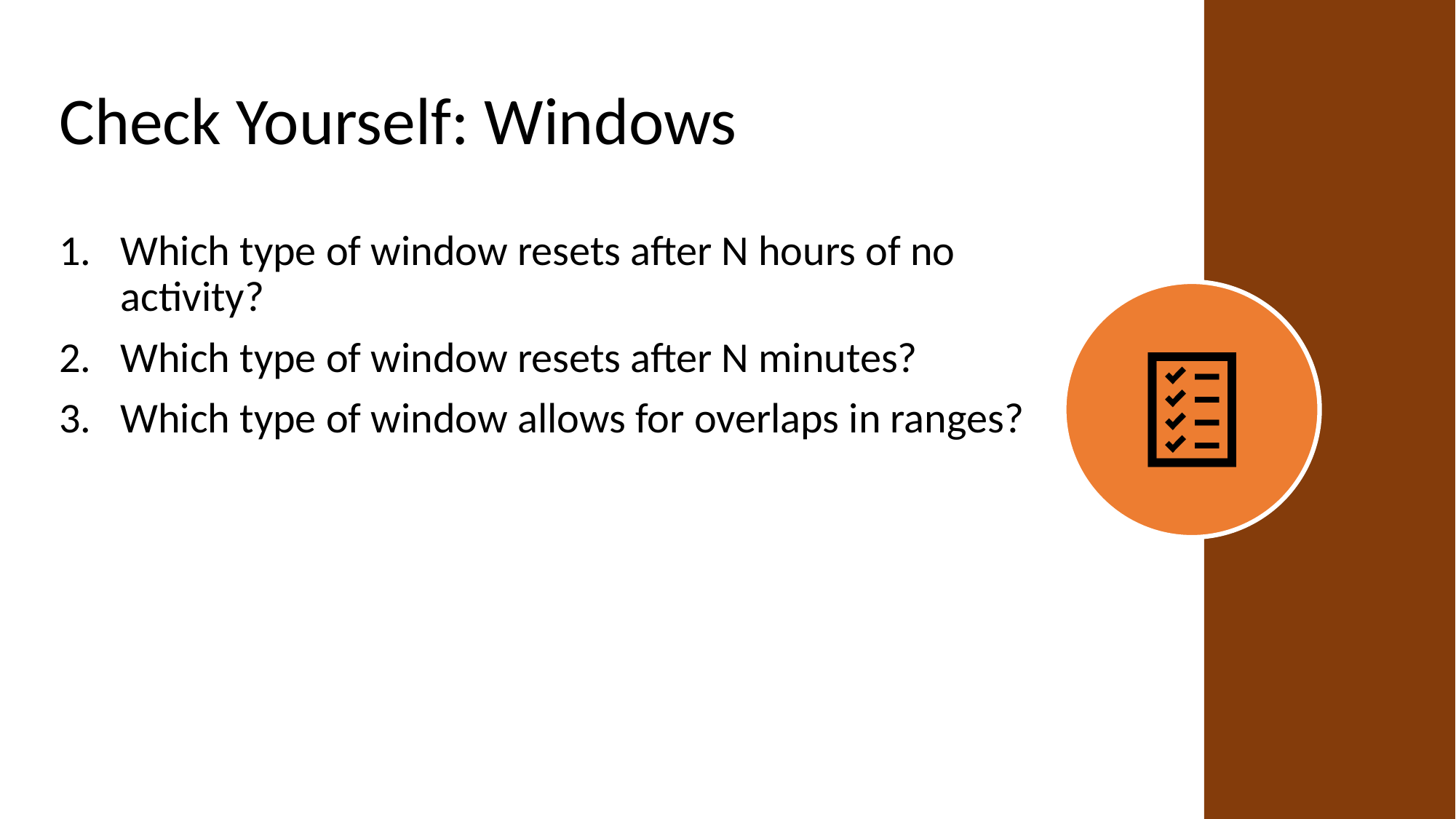

# Check Yourself: Windows
Which type of window resets after N hours of no activity?
Which type of window resets after N minutes?
Which type of window allows for overlaps in ranges?